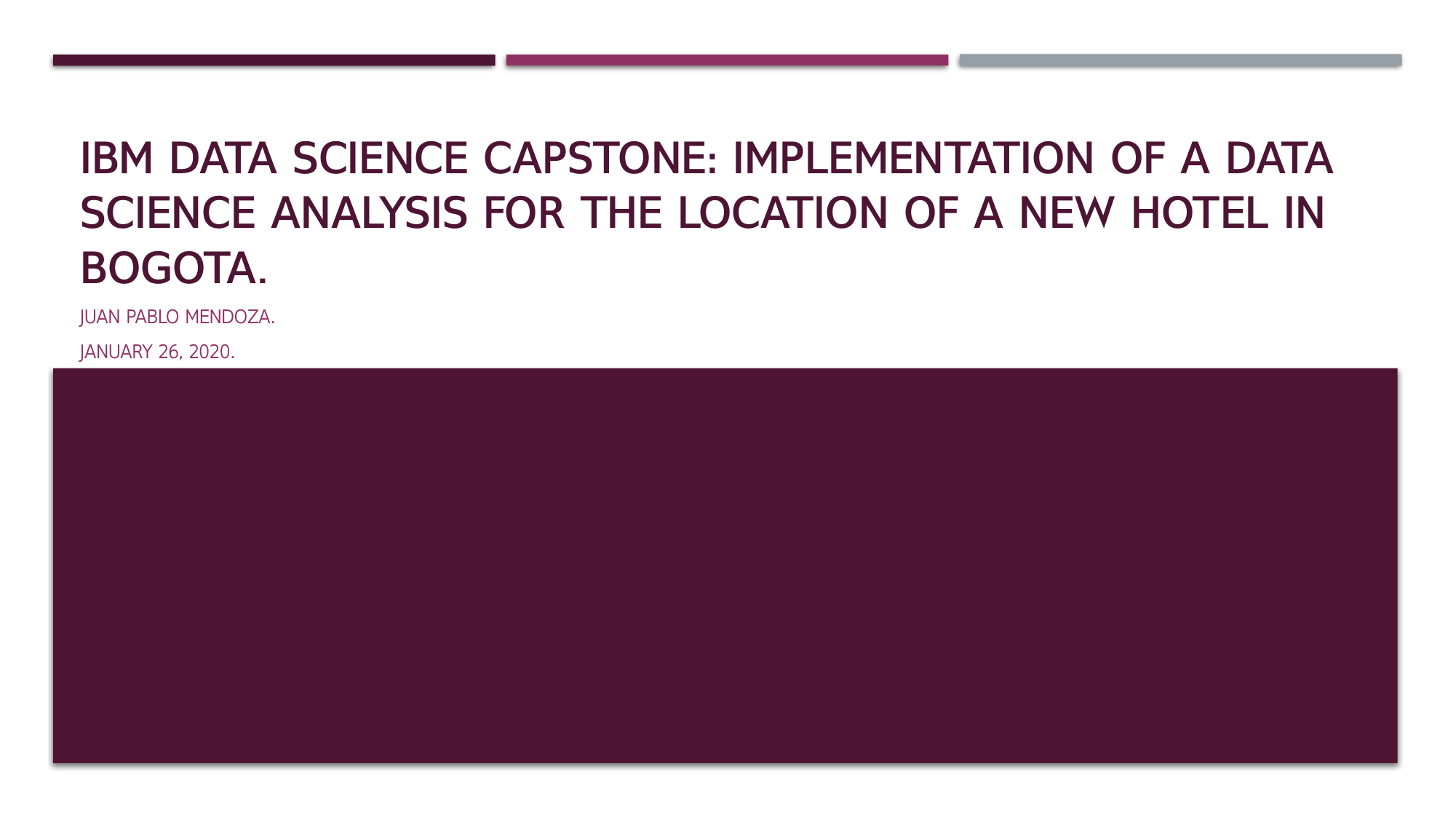

# IBM Data Science Capstone: Implementation of a Data Science Analysis for the location of a new Hotel in Bogota.
Juan Pablo Mendoza.
January 26, 2020.